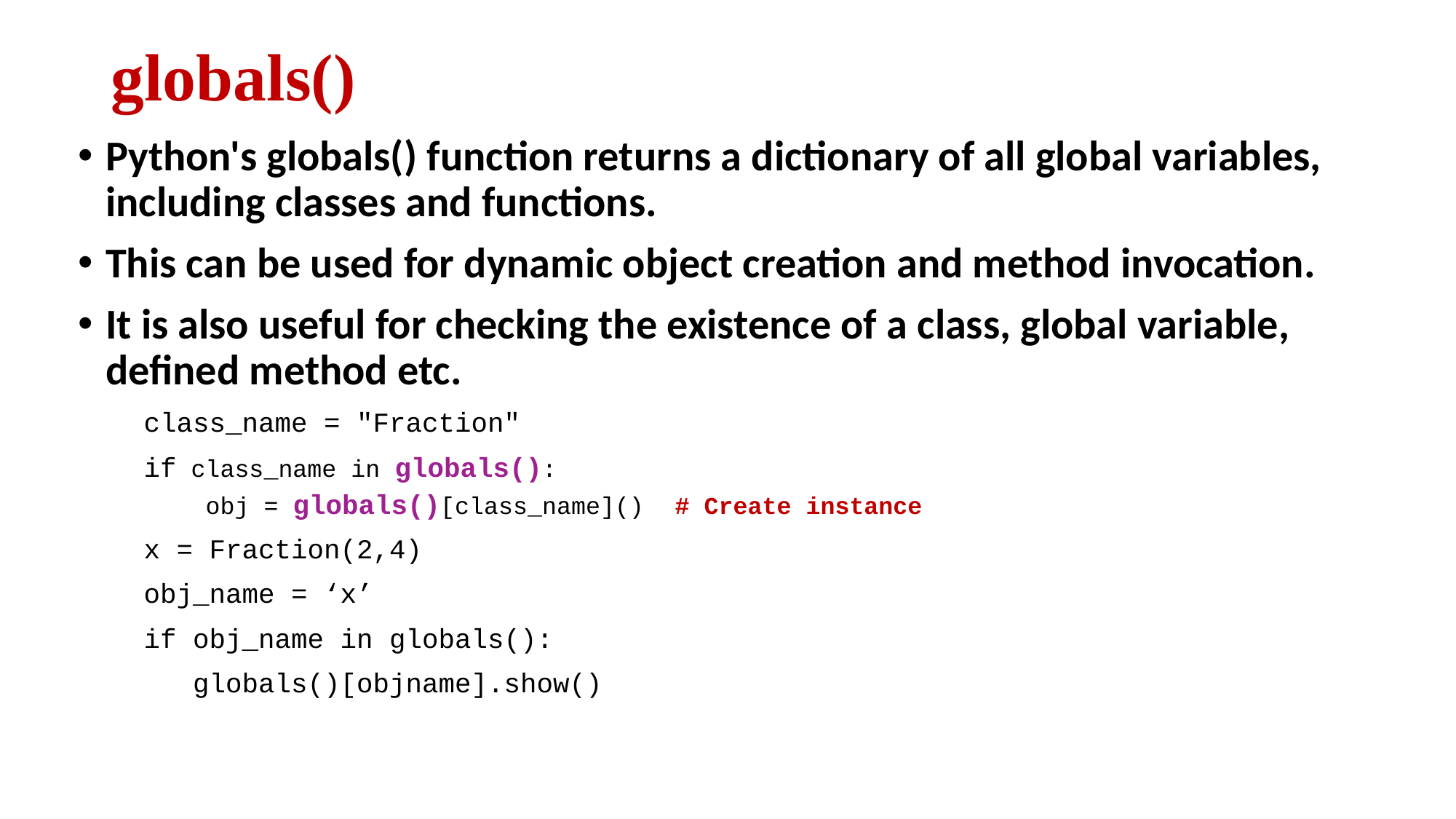

# globals()
Python's globals() function returns a dictionary of all global variables, including classes and functions.
This can be used for dynamic object creation and method invocation.
It is also useful for checking the existence of a class, global variable, defined method etc.
    class_name = "Fraction"
    if class_name in globals():
     obj = globals()[class_name]()  # Create instance
    x = Fraction(2,4)
    obj_name = ‘x’
    if obj_name in globals():
       globals()[objname].show()